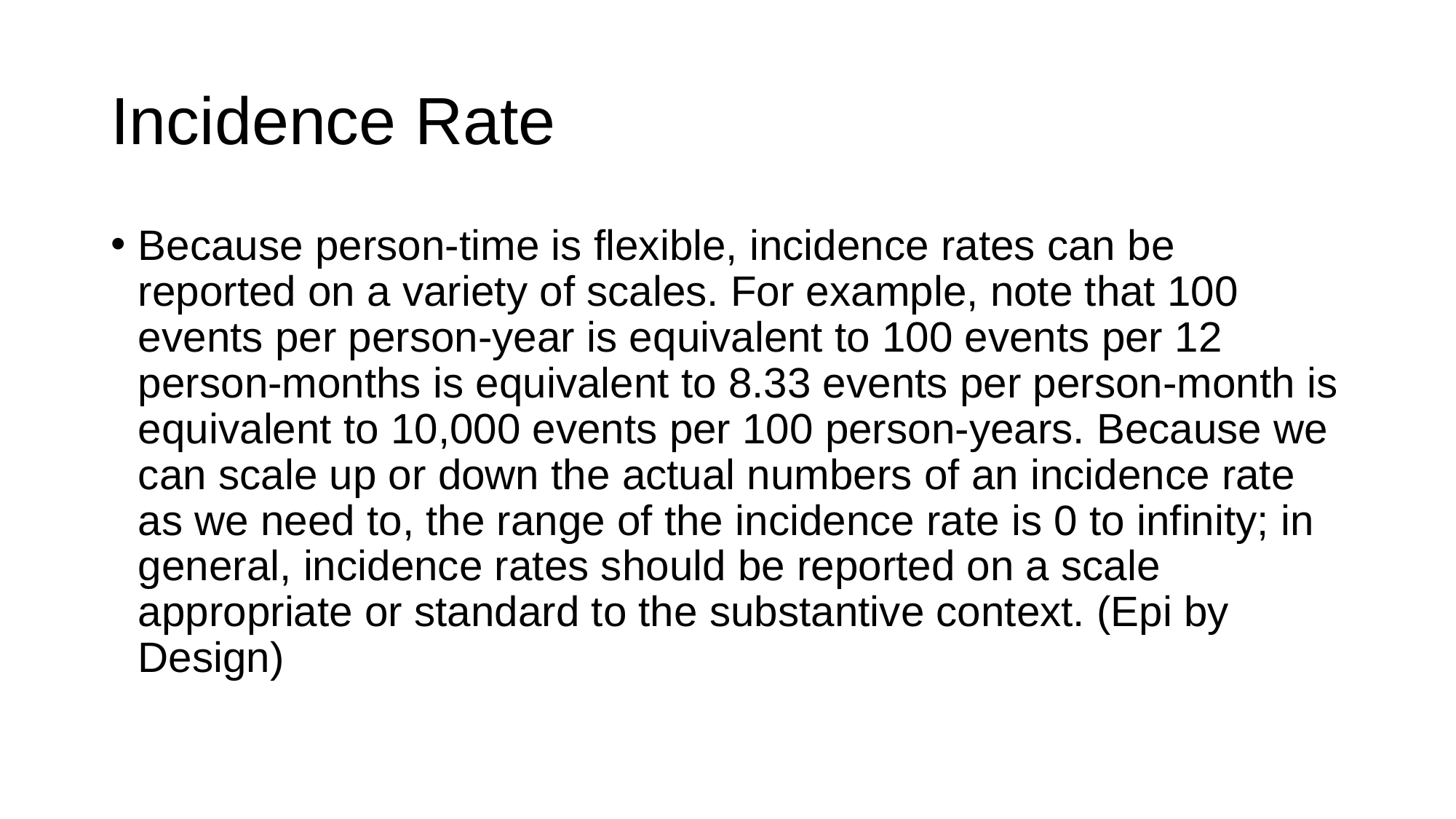

# Incidence Rate
Because person-time is flexible, incidence rates can be reported on a variety of scales. For example, note that 100 events per person-year is equivalent to 100 events per 12 person-months is equivalent to 8.33 events per person-month is equivalent to 10,000 events per 100 person-years. Because we can scale up or down the actual numbers of an incidence rate as we need to, the range of the incidence rate is 0 to infinity; in general, incidence rates should be reported on a scale appropriate or standard to the substantive context. (Epi by Design)